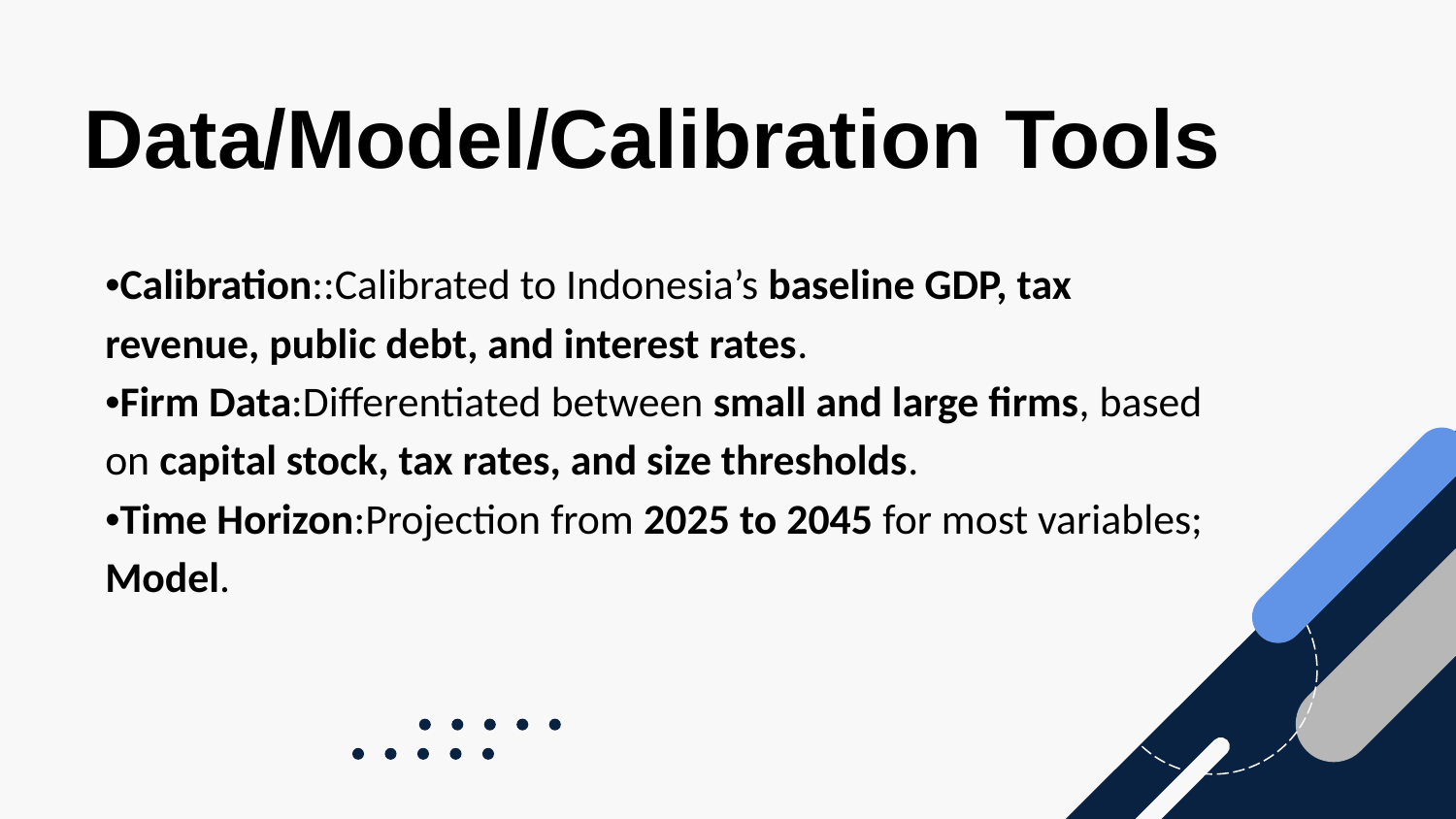

# Data/Model/Calibration Tools
•Calibration::Calibrated to Indonesia’s baseline GDP, tax revenue, public debt, and interest rates.
•Firm Data:Differentiated between small and large firms, based on capital stock, tax rates, and size thresholds.
•Time Horizon:Projection from 2025 to 2045 for most variables; Model.